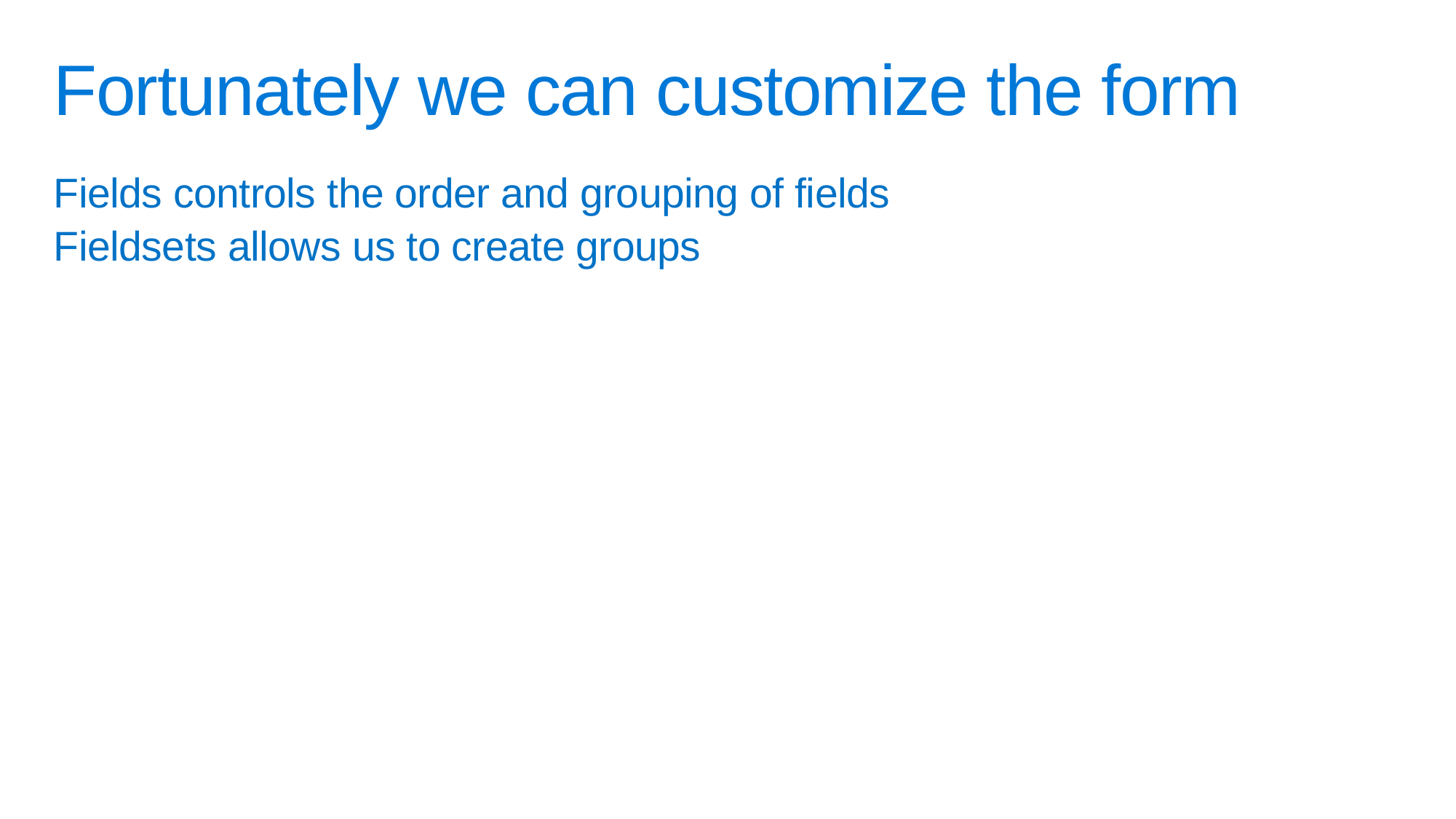

# Fortunately we can customize the form
Fields controls the order and grouping of fields
Fieldsets allows us to create groups